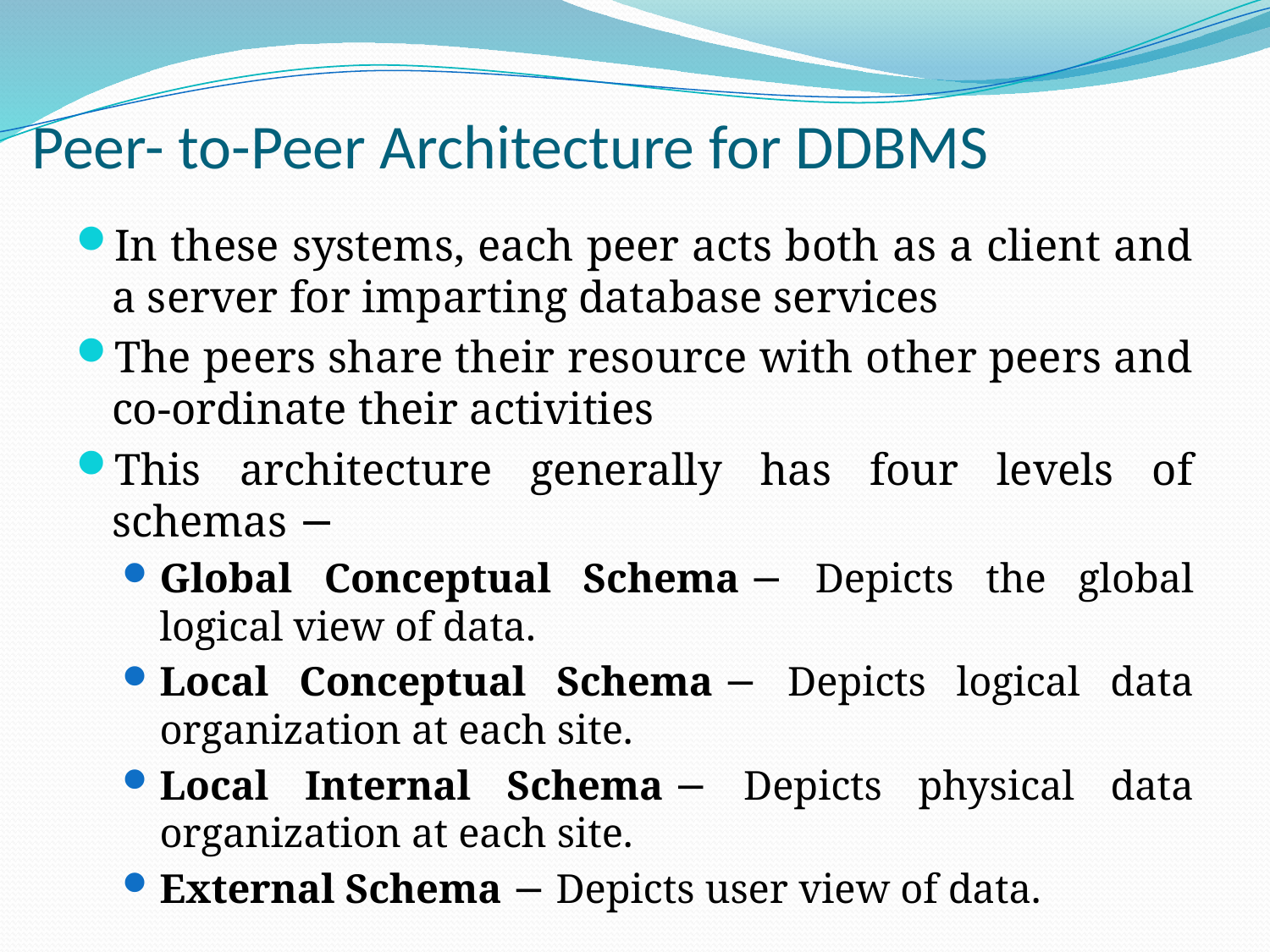

# Peer- to-Peer Architecture for DDBMS
In these systems, each peer acts both as a client and a server for imparting database services
The peers share their resource with other peers and co-ordinate their activities
This architecture generally has four levels of schemas −
Global Conceptual Schema − Depicts the global logical view of data.
Local Conceptual Schema − Depicts logical data organization at each site.
Local Internal Schema − Depicts physical data organization at each site.
External Schema − Depicts user view of data.